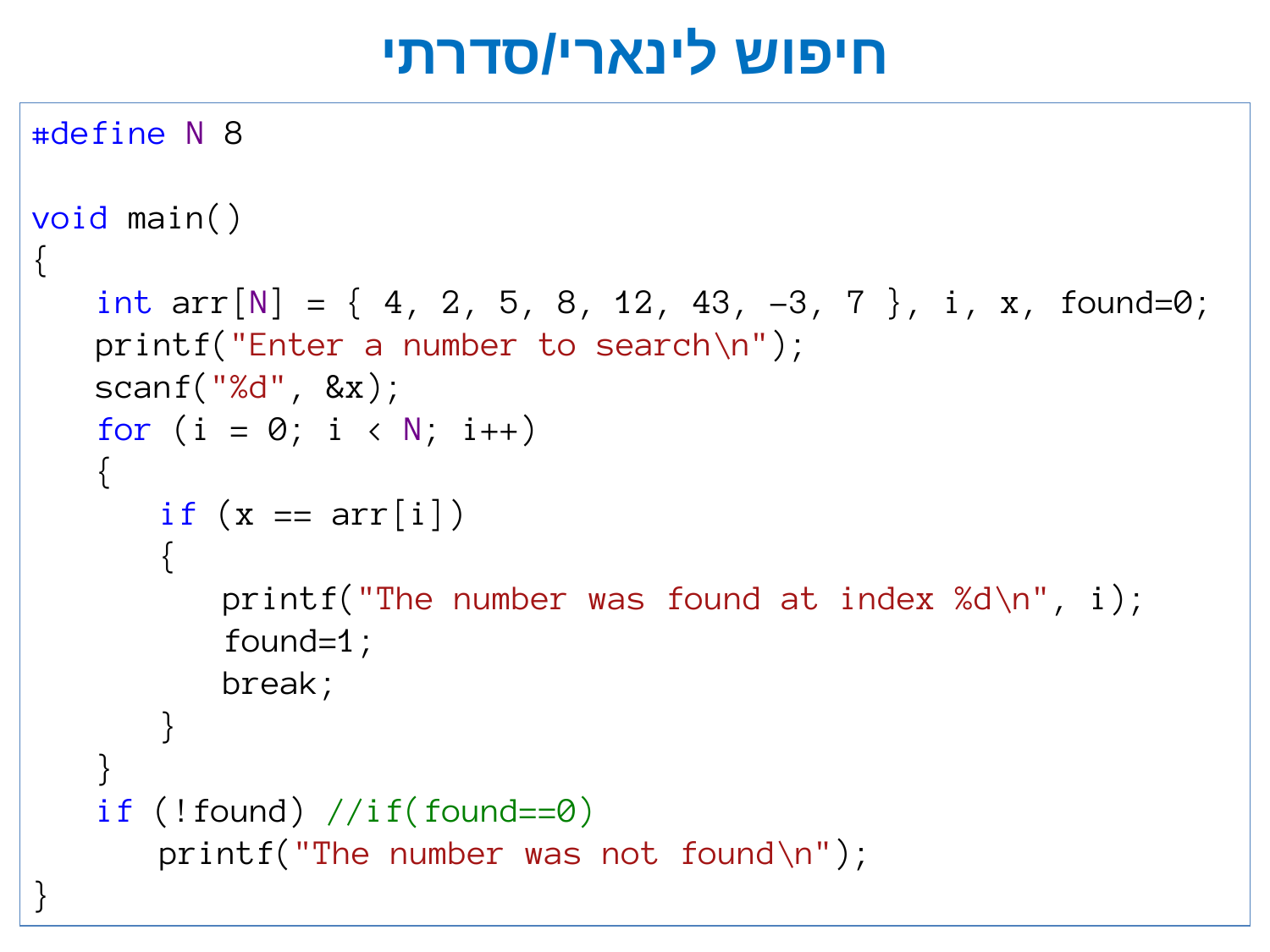

# חיפוש לינארי/סדרתי
#define N 8

void main()
{
int arr[N] = { 4, 2, 5, 8, 12, 43, -3, 7 }, i, x, found=0;
printf("Enter a number to search\n");
scanf("%d", &x);
for (i = 0; i < N; i++)
{
if (x == arr[i])
	{
printf("The number was found at index %d\n", i);
found=1;
break;
	}
}
if (!found) //if(found==0)
printf("The number was not found\n");
}